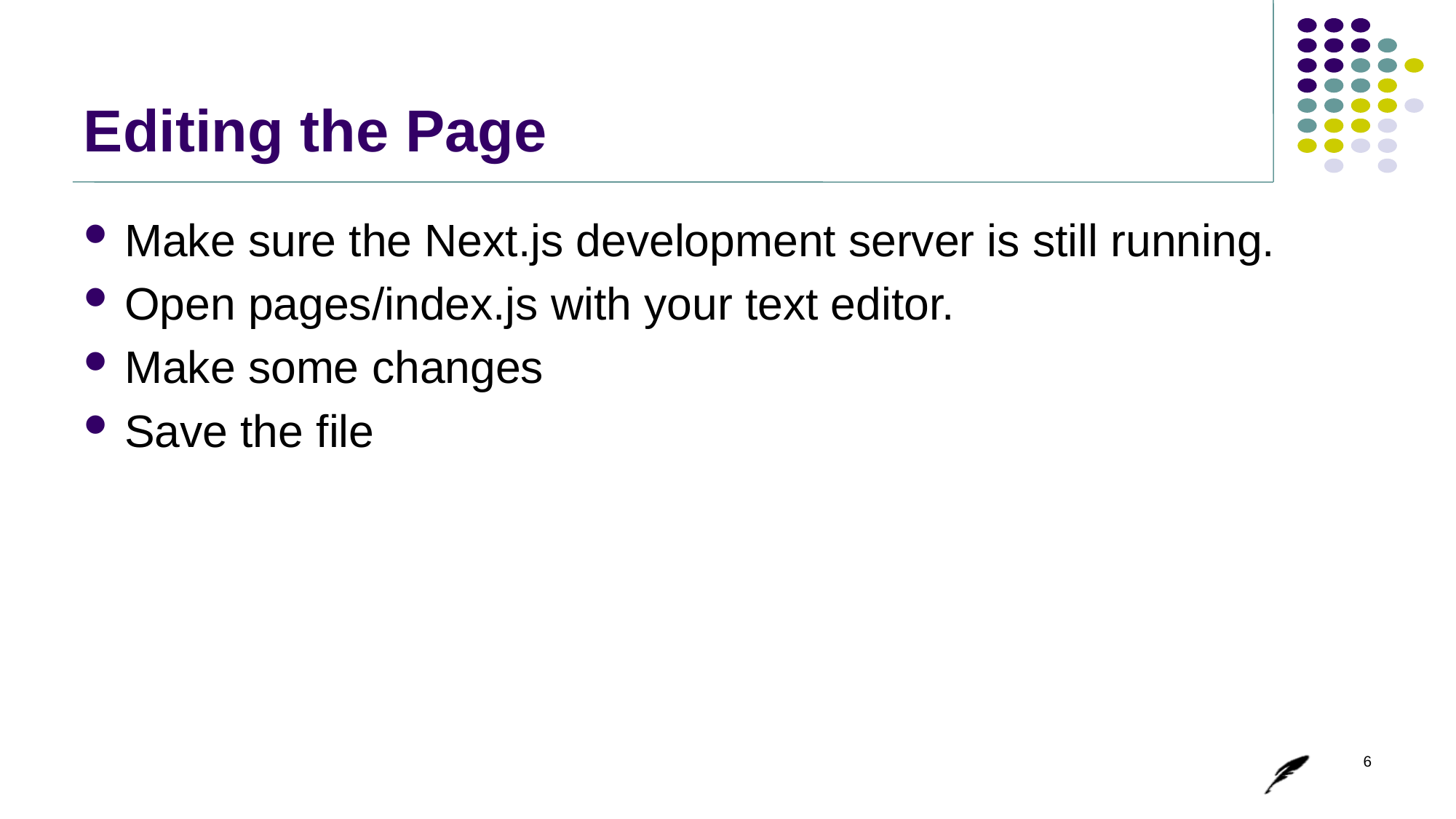

# Editing the Page
Make sure the Next.js development server is still running.
Open pages/index.js with your text editor.
Make some changes
Save the file
6